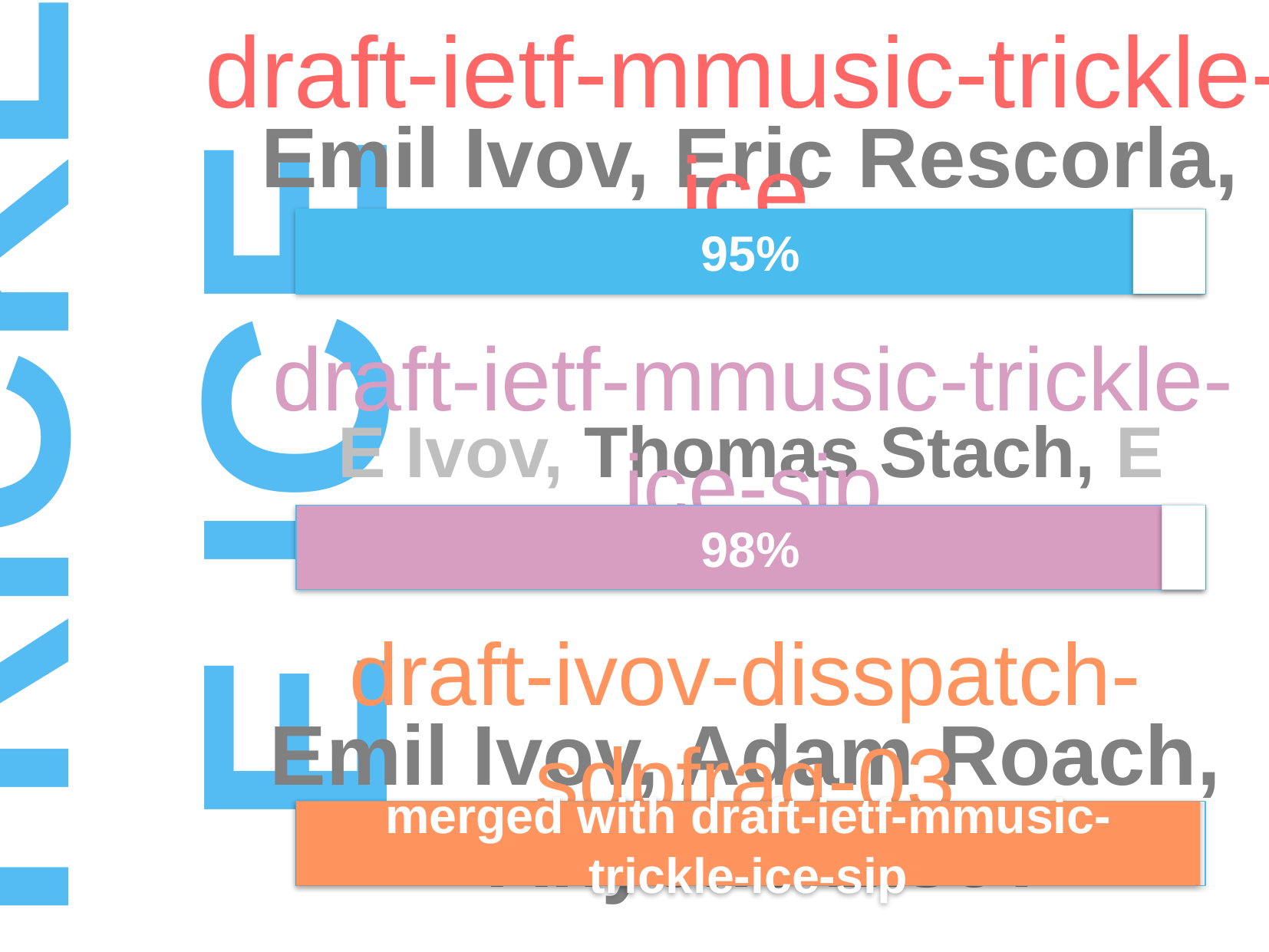

draft-ietf-mmusic-trickle-ice
Emil Ivov, Eric Rescorla, Justin Uberti
95%

draft-ietf-mmusic-trickle-ice-sip
E Ivov, Thomas Stach, E Marocco, C Holmberg
# TRICKLE ICE
98%

draft-ivov-disspatch-sdpfrag-03
Emil Ivov, Adam Roach, Anyone Else?
30%
merged with draft-ietf-mmusic-trickle-ice-sip